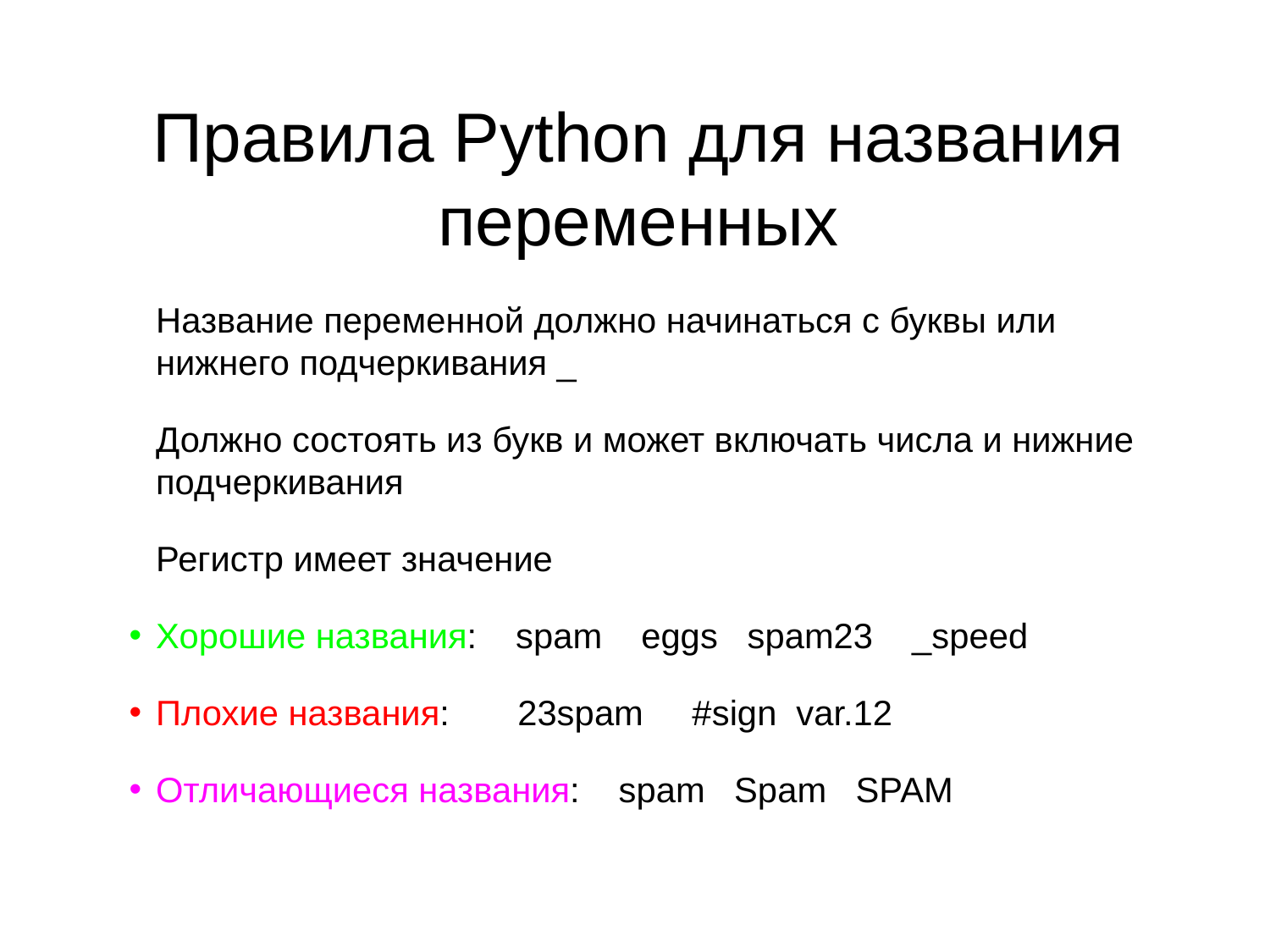

# Правила Python для названия переменных
Название переменной должно начинаться с буквы или нижнего подчеркивания _
Должно состоять из букв и может включать числа и нижние подчеркивания
Регистр имеет значение
Хорошие названия:    spam    eggs   spam23    _speed
Плохие названия:       23spam     #sign  var.12
Отличающиеся названия:    spam   Spam   SPAM